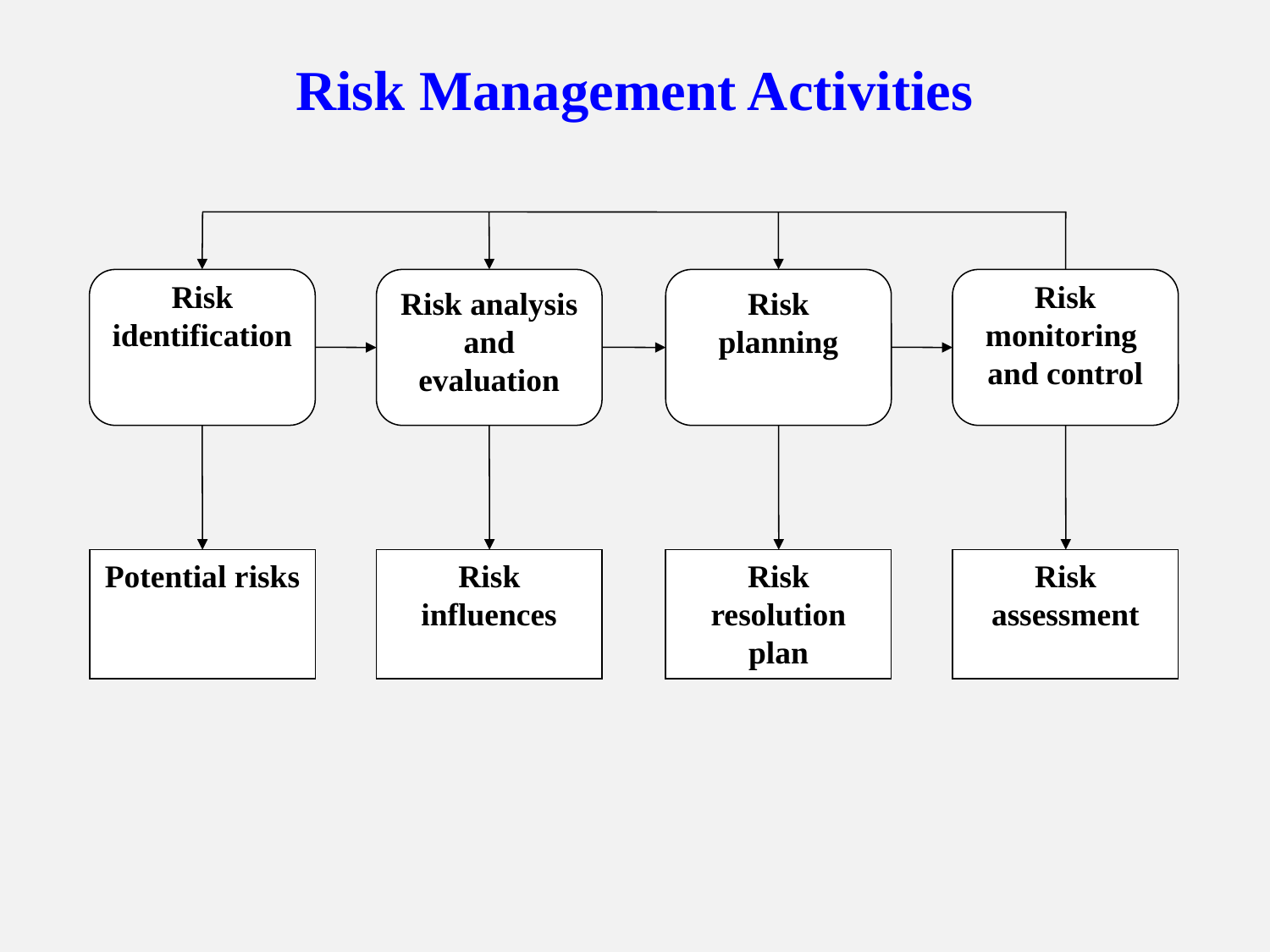

# Risk Management Activities

Risk identification

Risk analysis and evaluation

Risk planning

Risk monitoring
and control

Potential risks
Risk influences
Risk resolution plan
Risk assessment